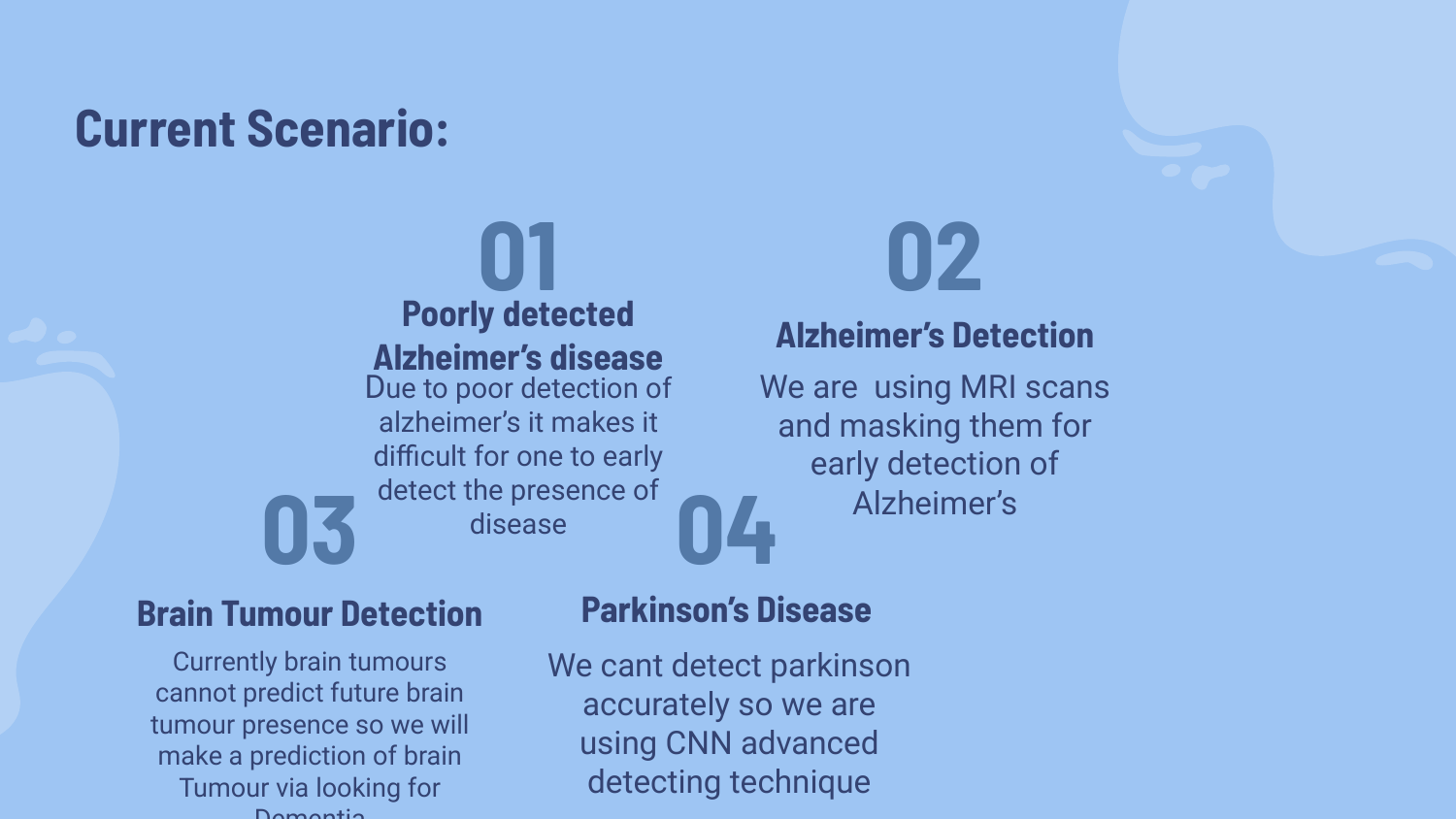

Current Scenario:
01
02
# Poorly detected Alzheimer’s disease
Alzheimer’s Detection
Due to poor detection of alzheimer’s it makes it difficult for one to early detect the presence of disease
We are  using MRI scans and masking them for early detection of Alzheimer’s

03
04
Brain Tumour Detection
Parkinson’s Disease
Currently brain tumours cannot predict future brain tumour presence so we will make a prediction of brain Tumour via looking for Dementia

We cant detect parkinson accurately so we are using CNN advanced detecting technique